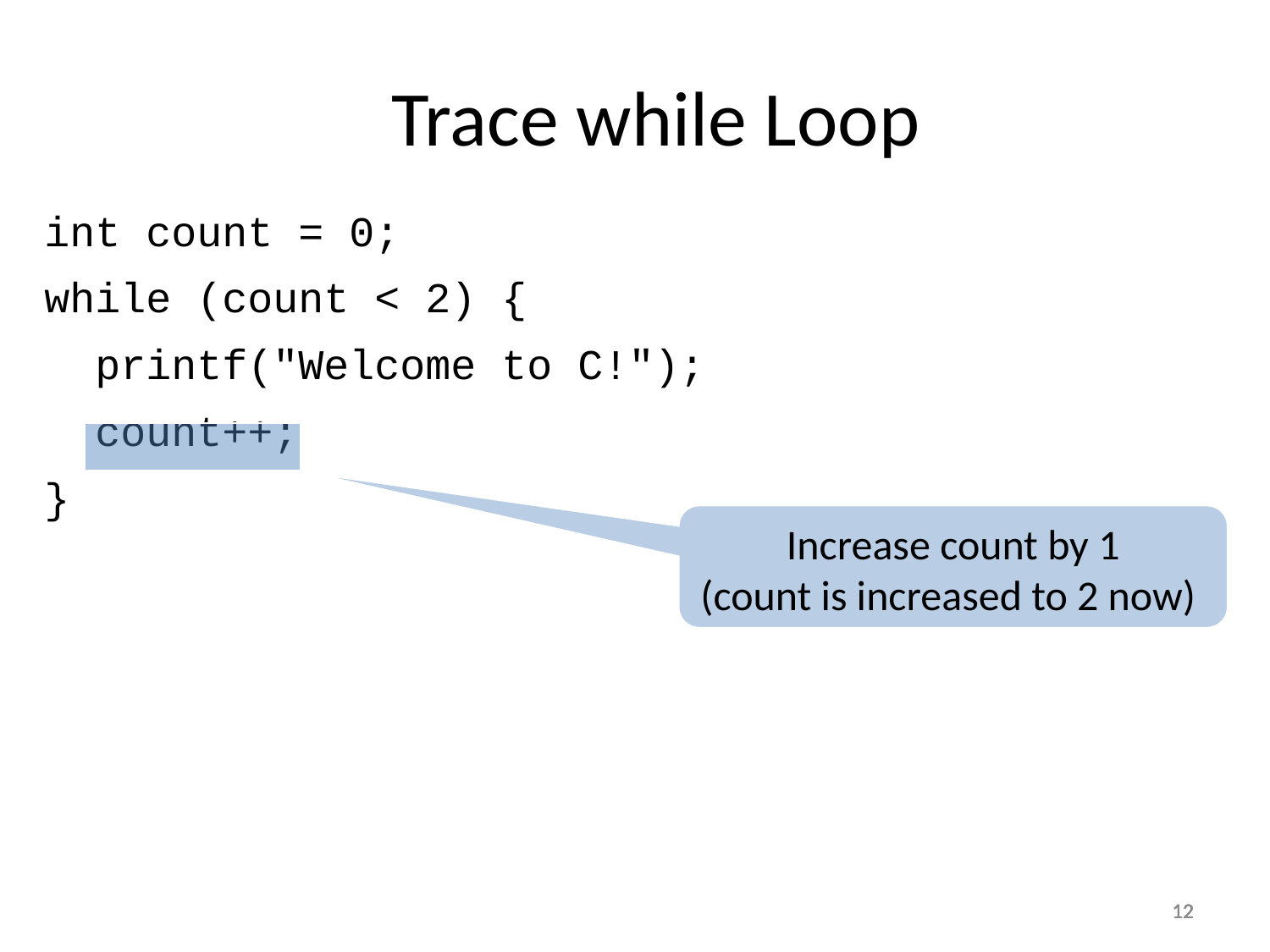

Trace while Loop
int count = 0;
while (count < 2) {
  printf("Welcome to C!");
  count++;
}

Increase count by 1
(count is increased to 2 now)
12
12
12
12
12
12
12
12